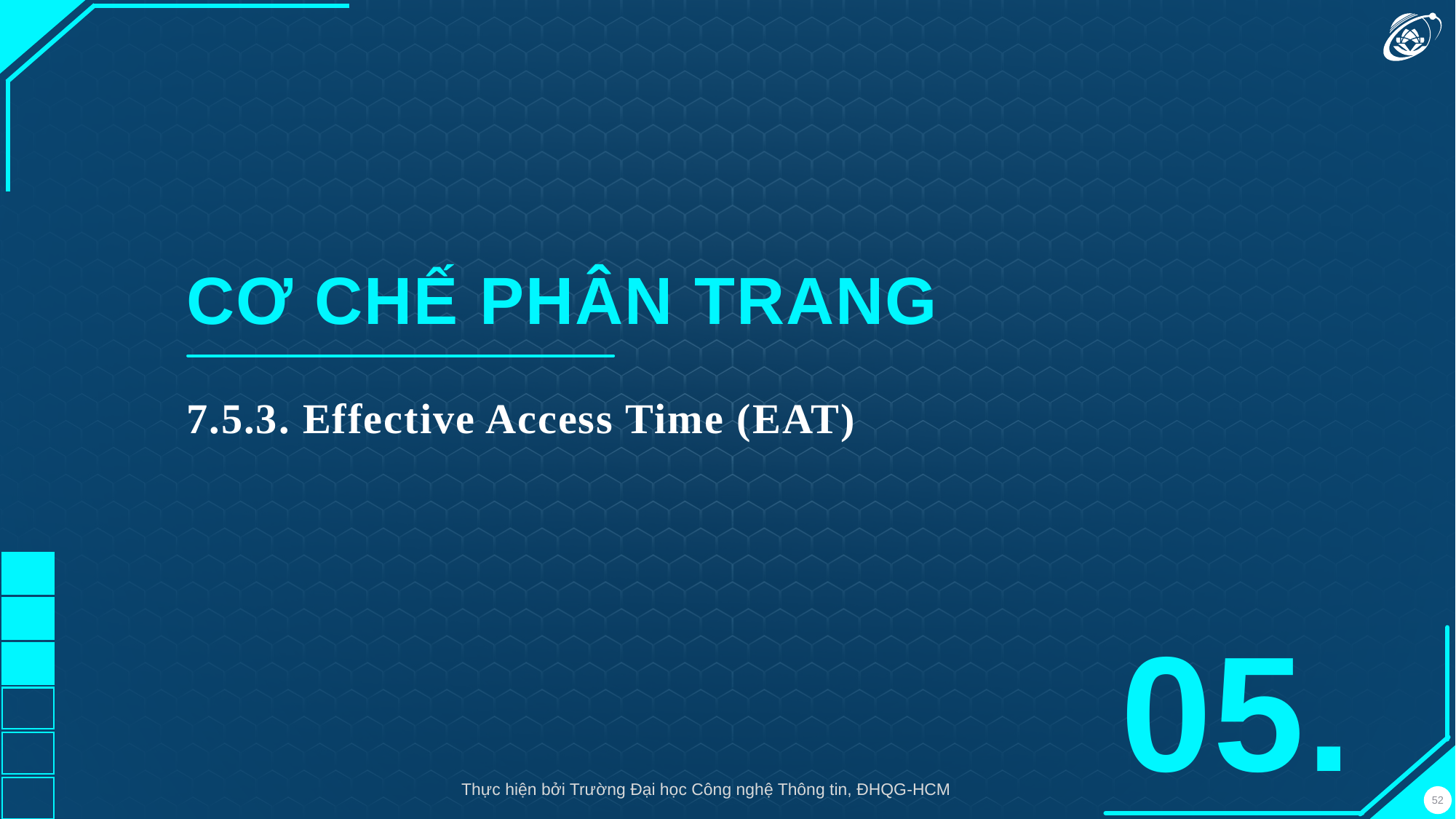

CƠ CHẾ PHÂN TRANG
7.5.3. Effective Access Time (EAT)

05.
Thực hiện bởi Trường Đại học Công nghệ Thông tin, ĐHQG-HCM
52